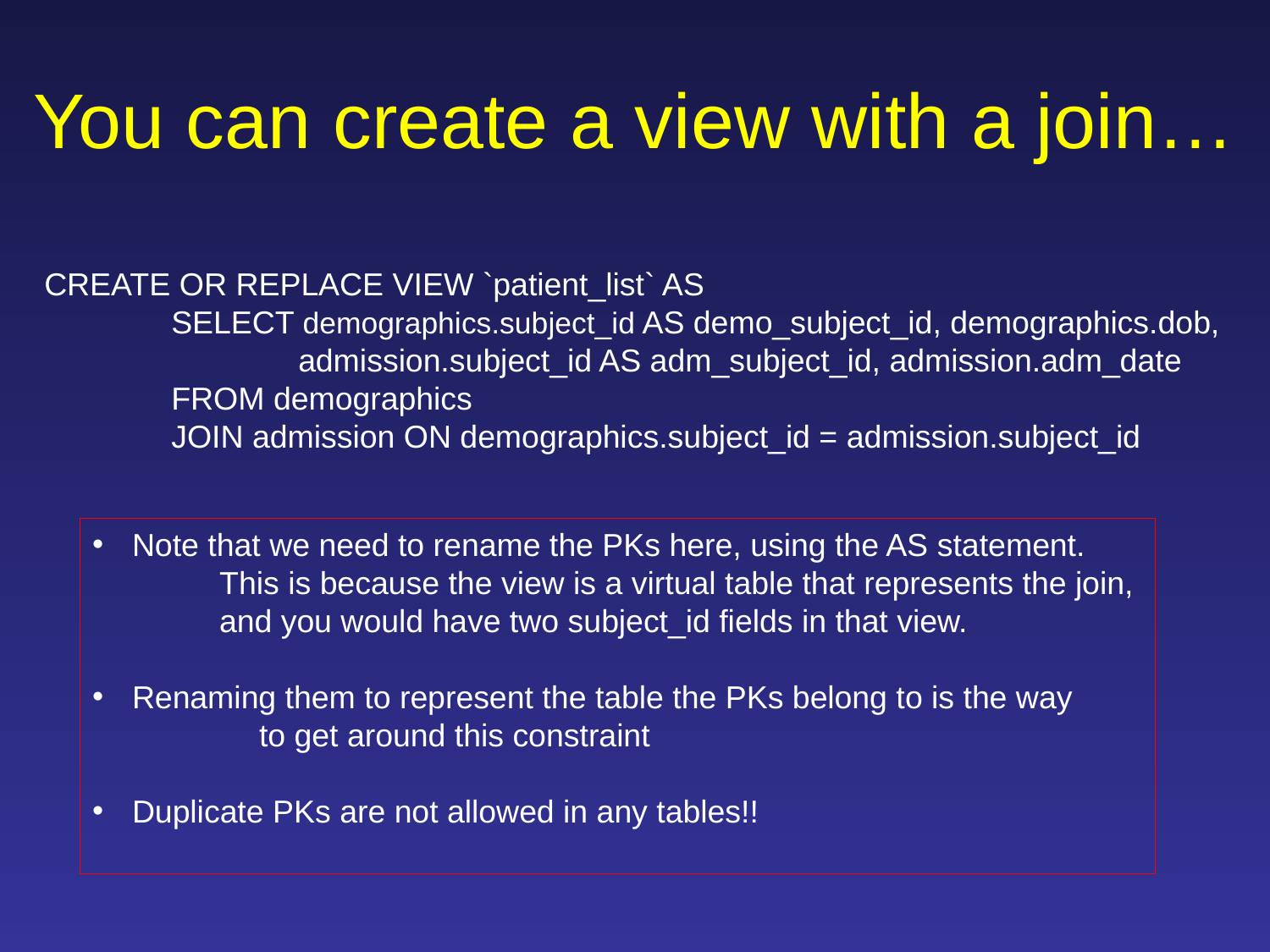

# You can create a view with a join…
CREATE OR REPLACE VIEW `patient_list` AS
	SELECT demographics.subject_id AS demo_subject_id, demographics.dob,
		admission.subject_id AS adm_subject_id, admission.adm_date
    	FROM demographics
	JOIN admission ON demographics.subject_id = admission.subject_id
Note that we need to rename the PKs here, using the AS statement.
	This is because the view is a virtual table that represents the join,
	and you would have two subject_id fields in that view.
Renaming them to represent the table the PKs belong to is the way
	to get around this constraint
Duplicate PKs are not allowed in any tables!!